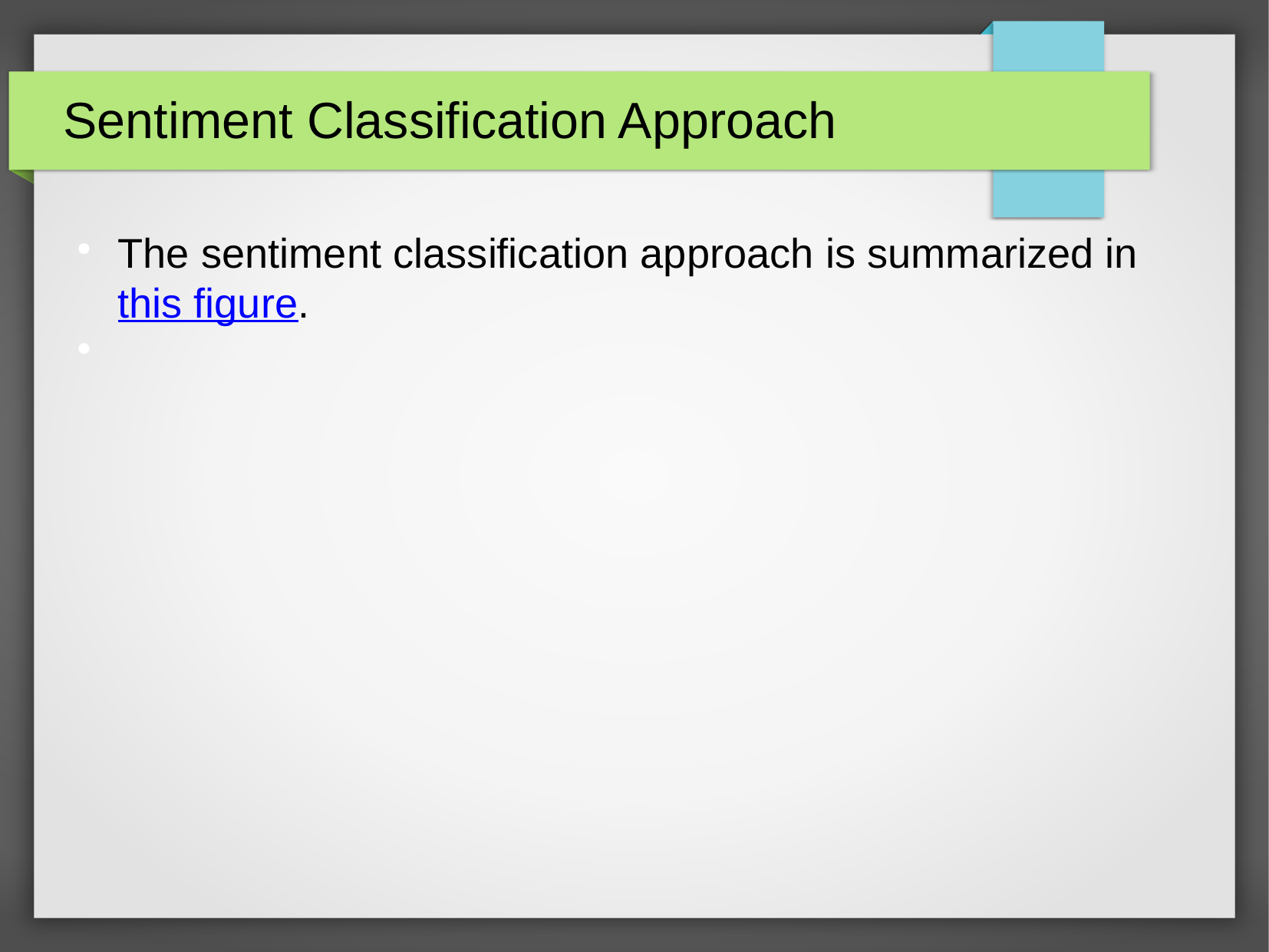

Sentiment Classification Approach
The sentiment classification approach is summarized in this figure.